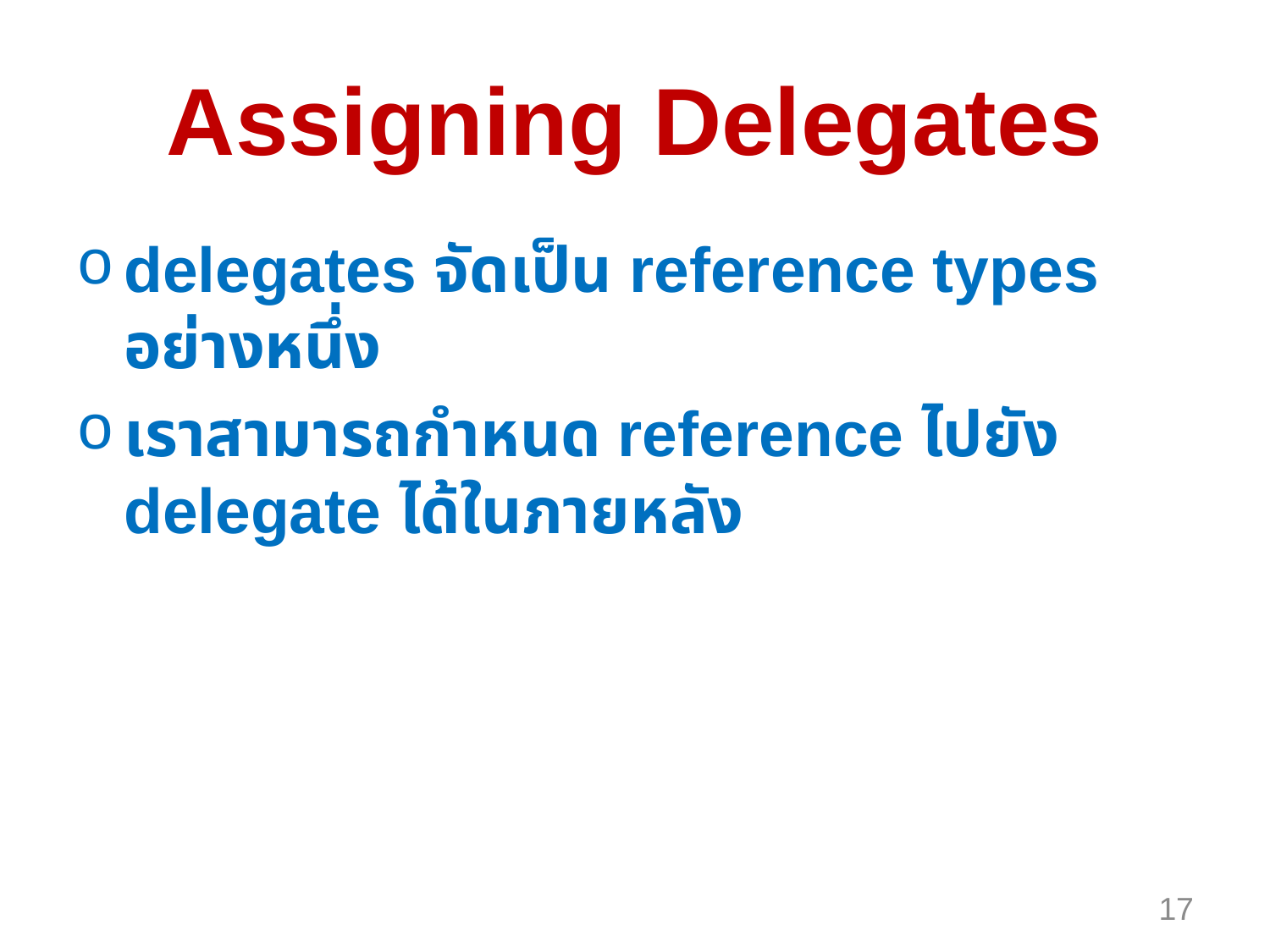

# Assigning Delegates
delegates จัดเป็น reference types อย่างหนึ่ง
เราสามารถกำหนด reference ไปยัง delegate ได้ในภายหลัง

17